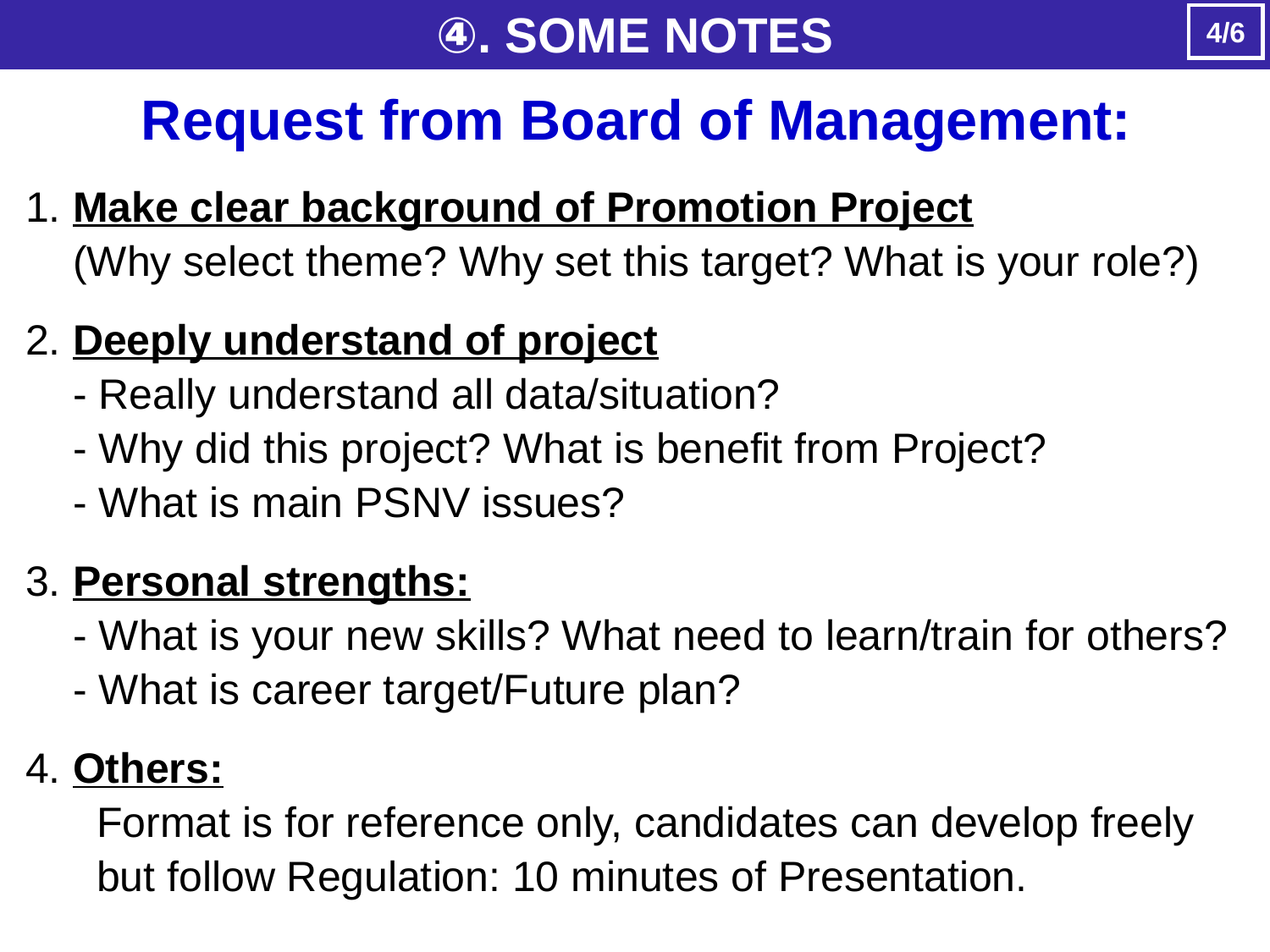

④. SOME NOTES
4/6
Request from Board of Management:

1. Make clear background of Promotion Project
    (Why select theme? Why set this target? What is your role?)

2. Deeply understand of project
    - Really understand all data/situation?
    - Why did this project? What is benefit from Project?
    - What is main PSNV issues?

3. Personal strengths:
    - What is your new skills? What need to learn/train for others?
    - What is career target/Future plan?

4. Others:
      Format is for reference only, candidates can develop freely
      but follow Regulation: 10 minutes of Presentation.